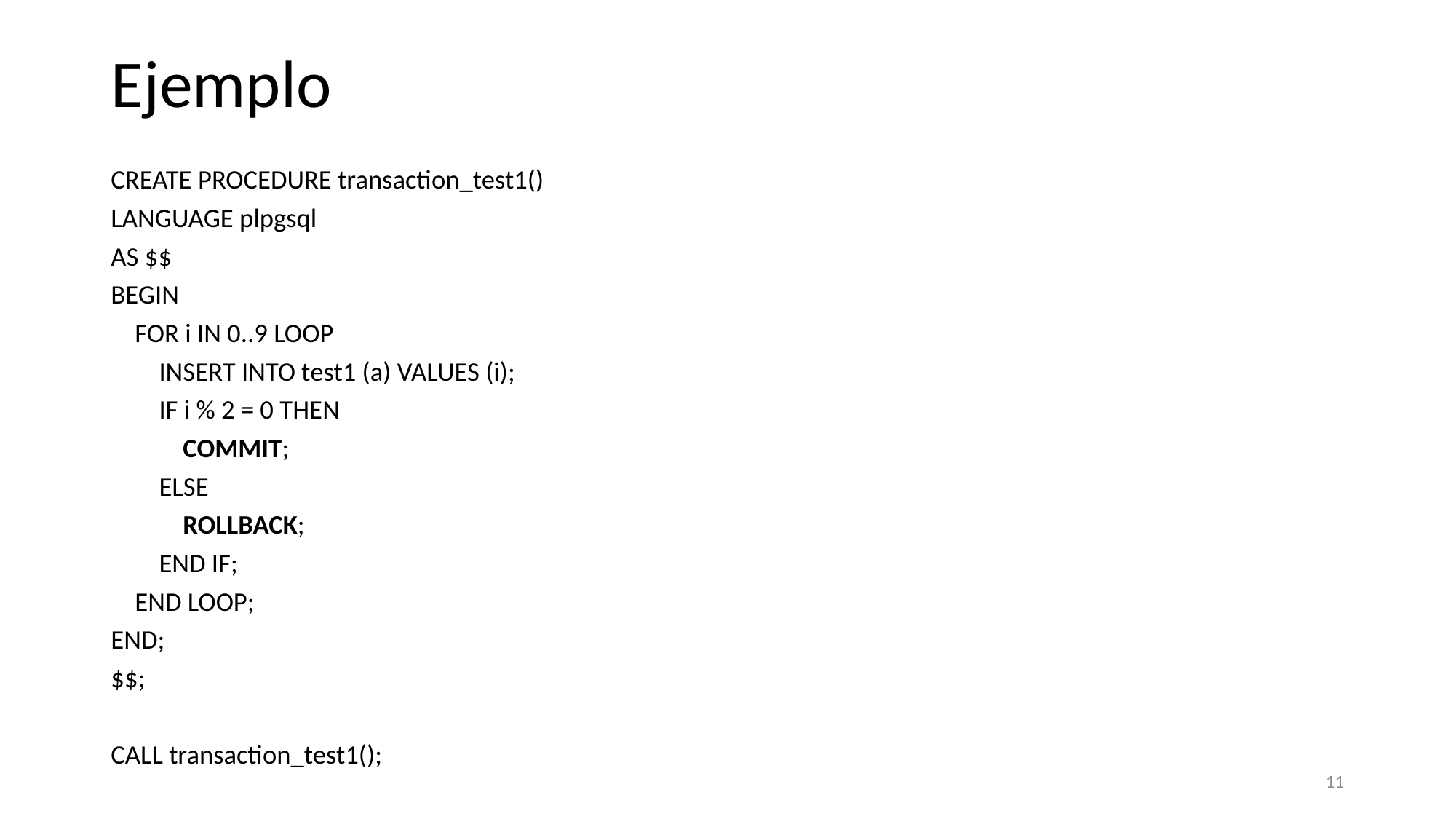

# Ejemplo
CREATE PROCEDURE transaction_test1()
LANGUAGE plpgsql
AS $$
BEGIN
    FOR i IN 0..9 LOOP
        INSERT INTO test1 (a) VALUES (i);
        IF i % 2 = 0 THEN
            COMMIT;
        ELSE
            ROLLBACK;
        END IF;
    END LOOP;
END;
$$;

CALL transaction_test1();
11